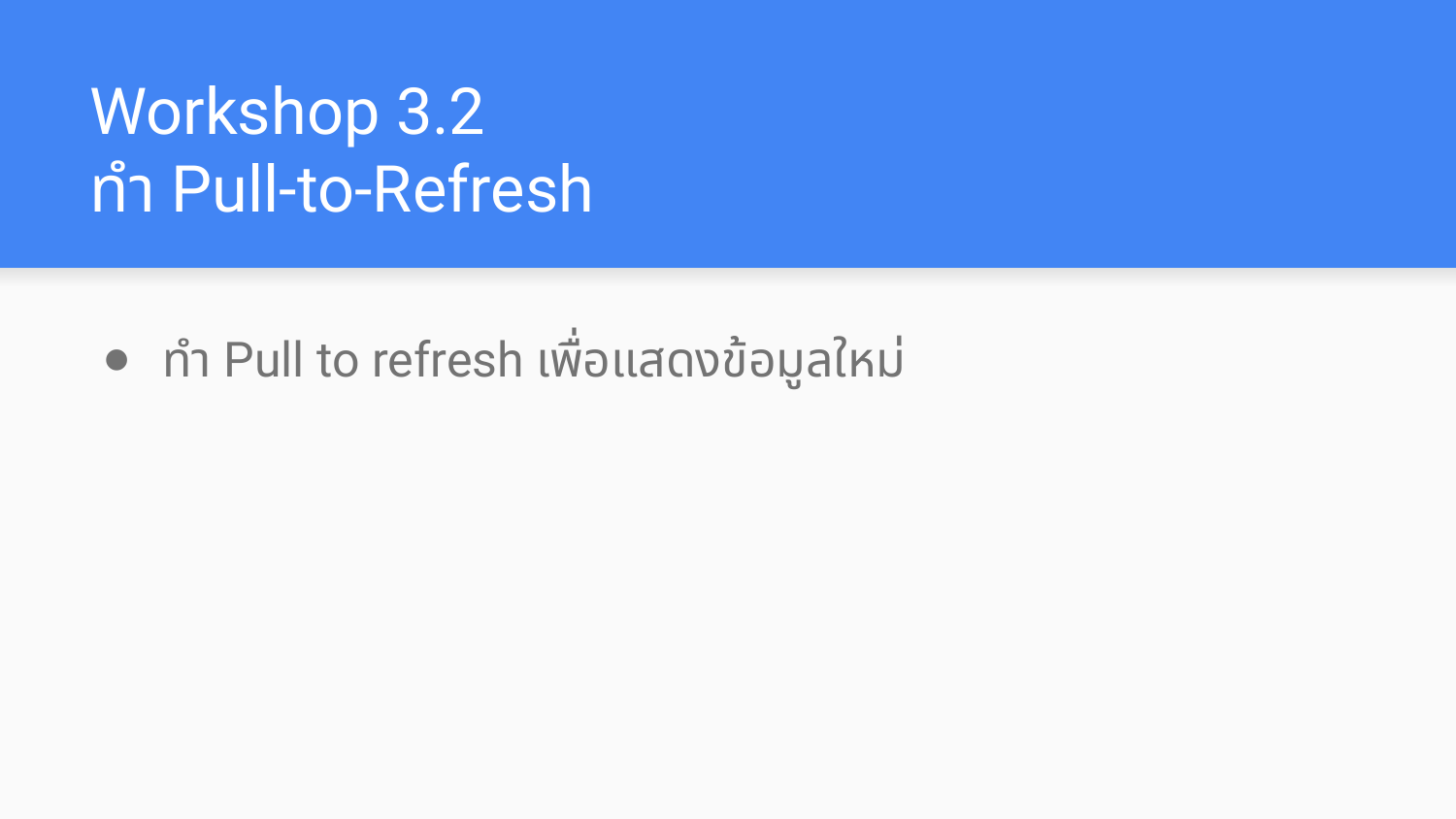

# Workshop 3.2 ทำ Pull-to-Refresh
ทำ Pull to refresh เพื่อแสดงข้อมูลใหม่